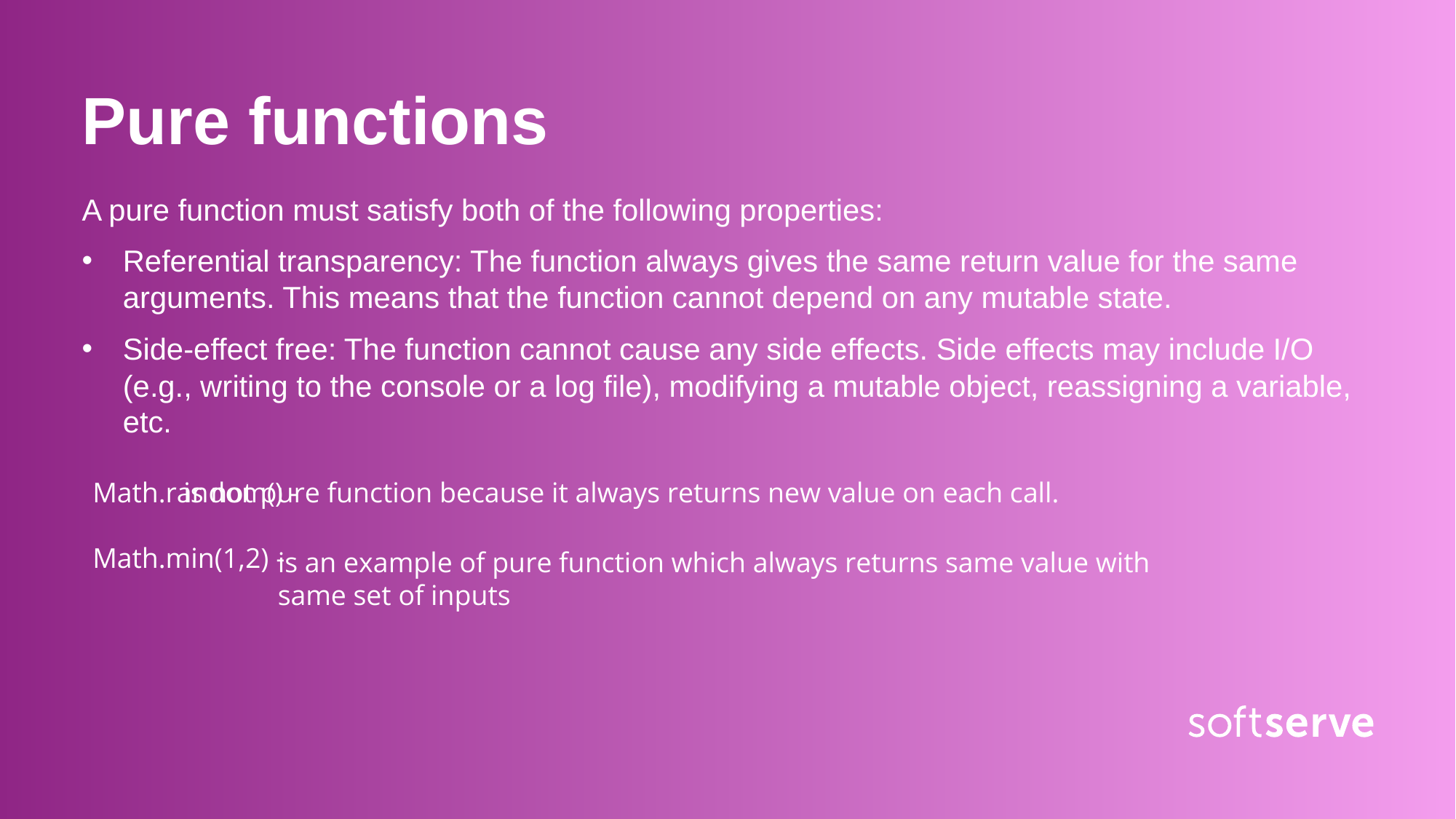

# Pure functions
A pure function must satisfy both of the following properties:
Referential transparency: The function always gives the same return value for the same arguments. This means that the function cannot depend on any mutable state.
Side-effect free: The function cannot cause any side effects. Side effects may include I/O (e.g., writing to the console or a log file), modifying a mutable object, reassigning a variable, etc.
Math.random() -

Math.min(1,2) -
is not pure function because it always returns new value on each call.
is an example of pure function which always returns same value with same set of inputs